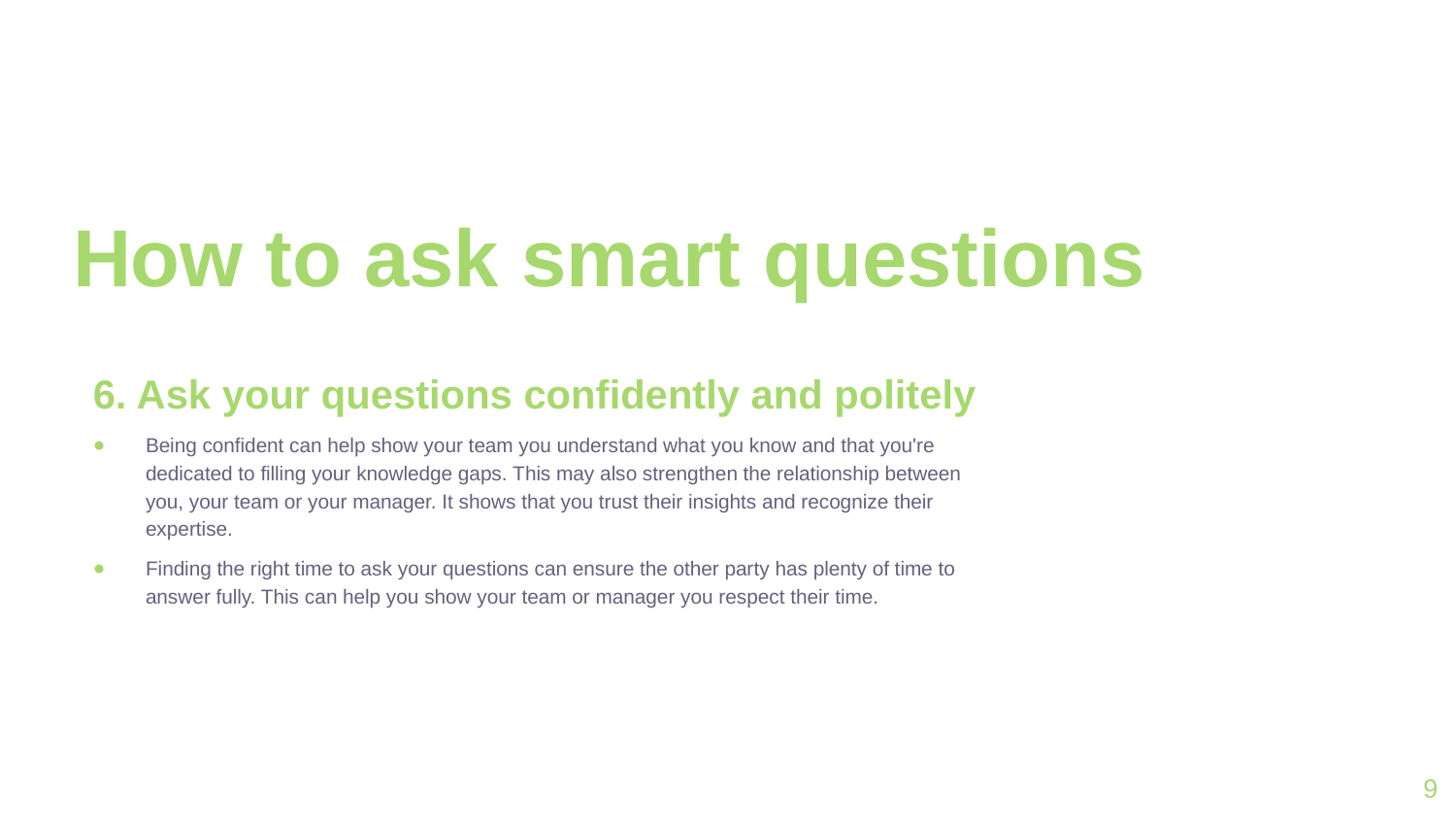

# How to ask smart questions
6. Ask your questions confidently and politely
Being confident can help show your team you understand what you know and that you're dedicated to filling your knowledge gaps. This may also strengthen the relationship between you, your team or your manager. It shows that you trust their insights and recognize their expertise.
Finding the right time to ask your questions can ensure the other party has plenty of time to answer fully. This can help you show your team or manager you respect their time.
9